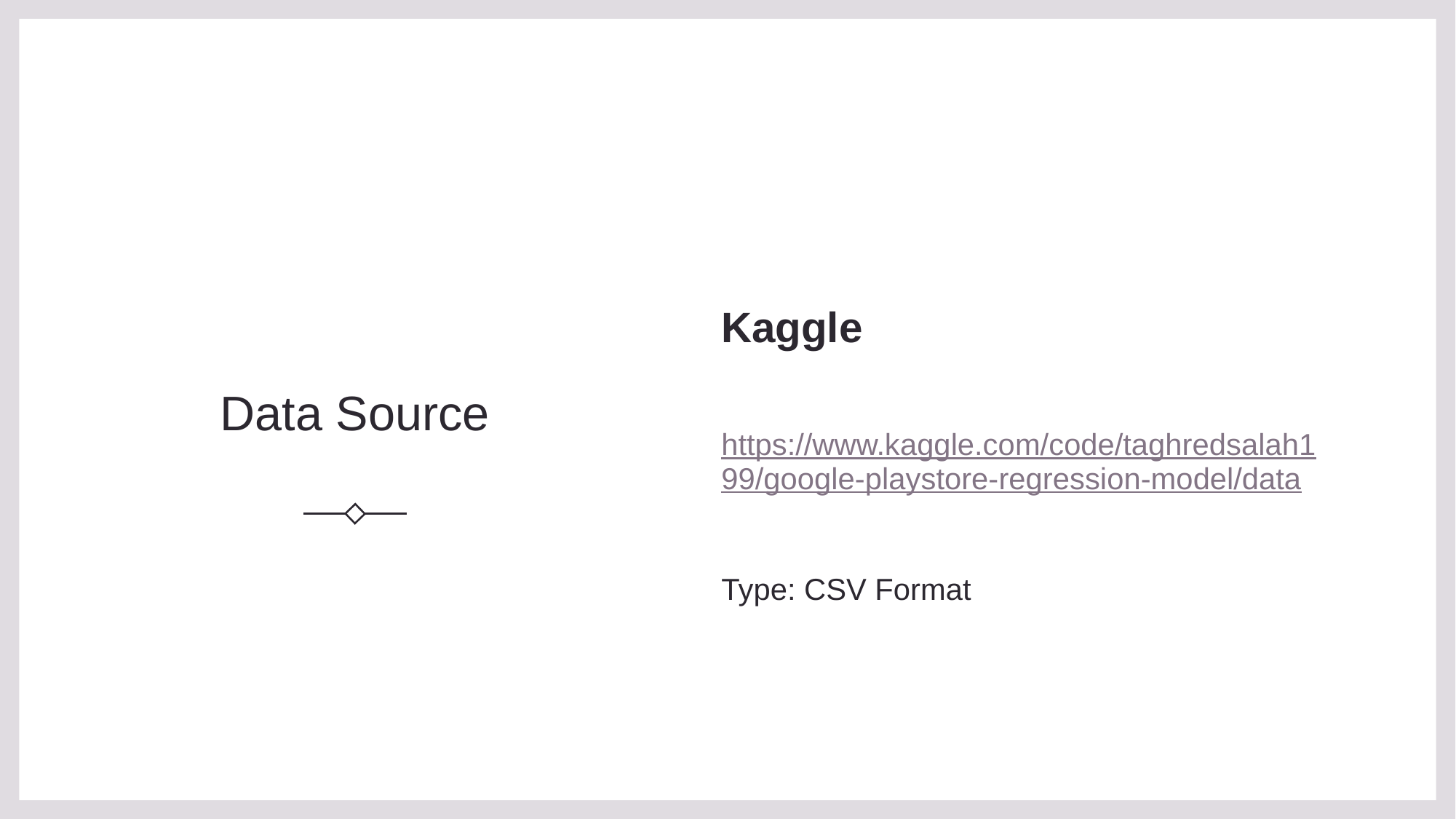

# Data Source

Kaggle

https://www.kaggle.com/code/taghredsalah199/google-playstore-regression-model/data

Type: CSV Format